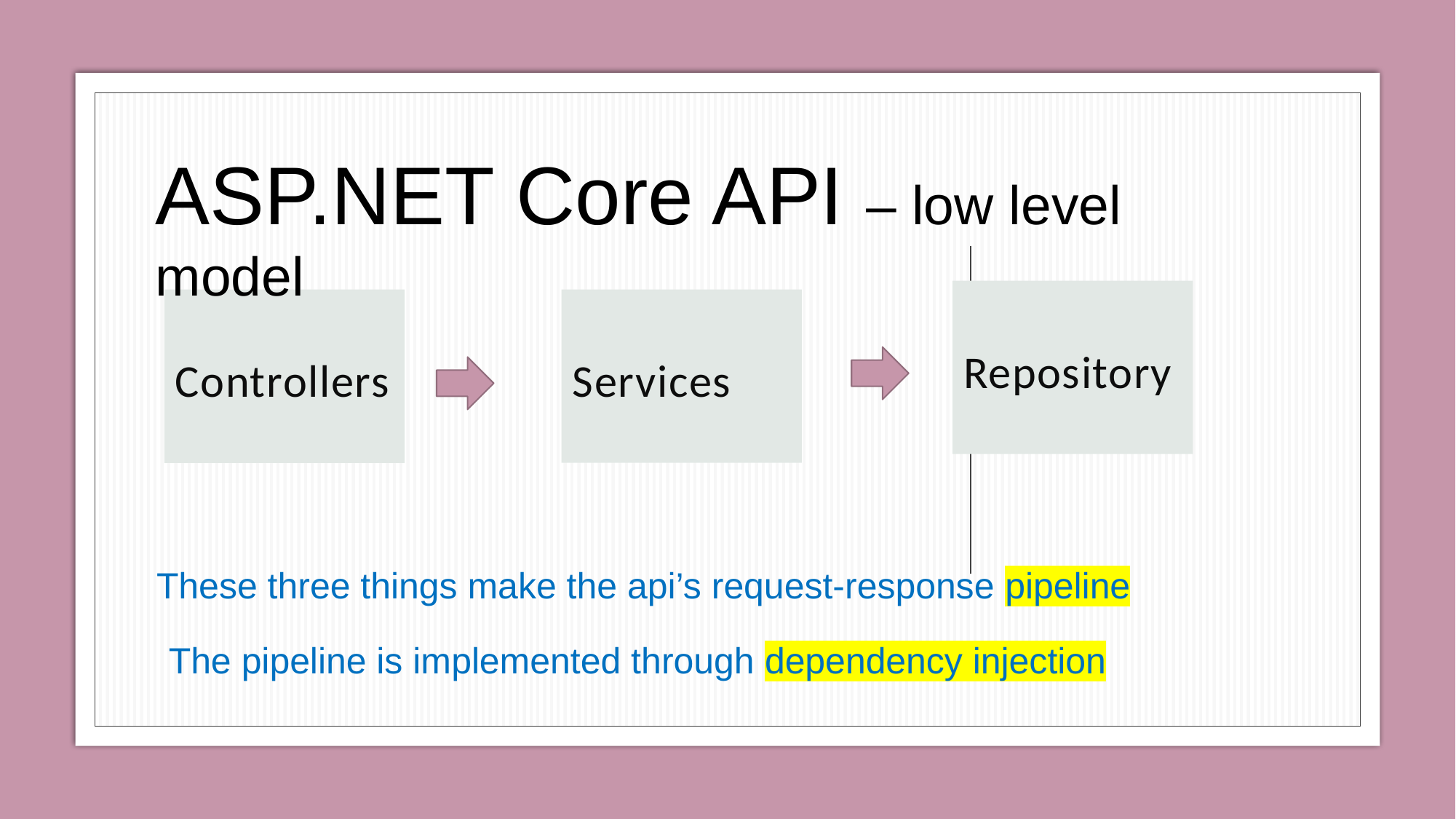

ASP.NET Core API – low level model

Repository
Controllers
Services

These three things make the api’s request-response pipeline
The pipeline is implemented through dependency injection